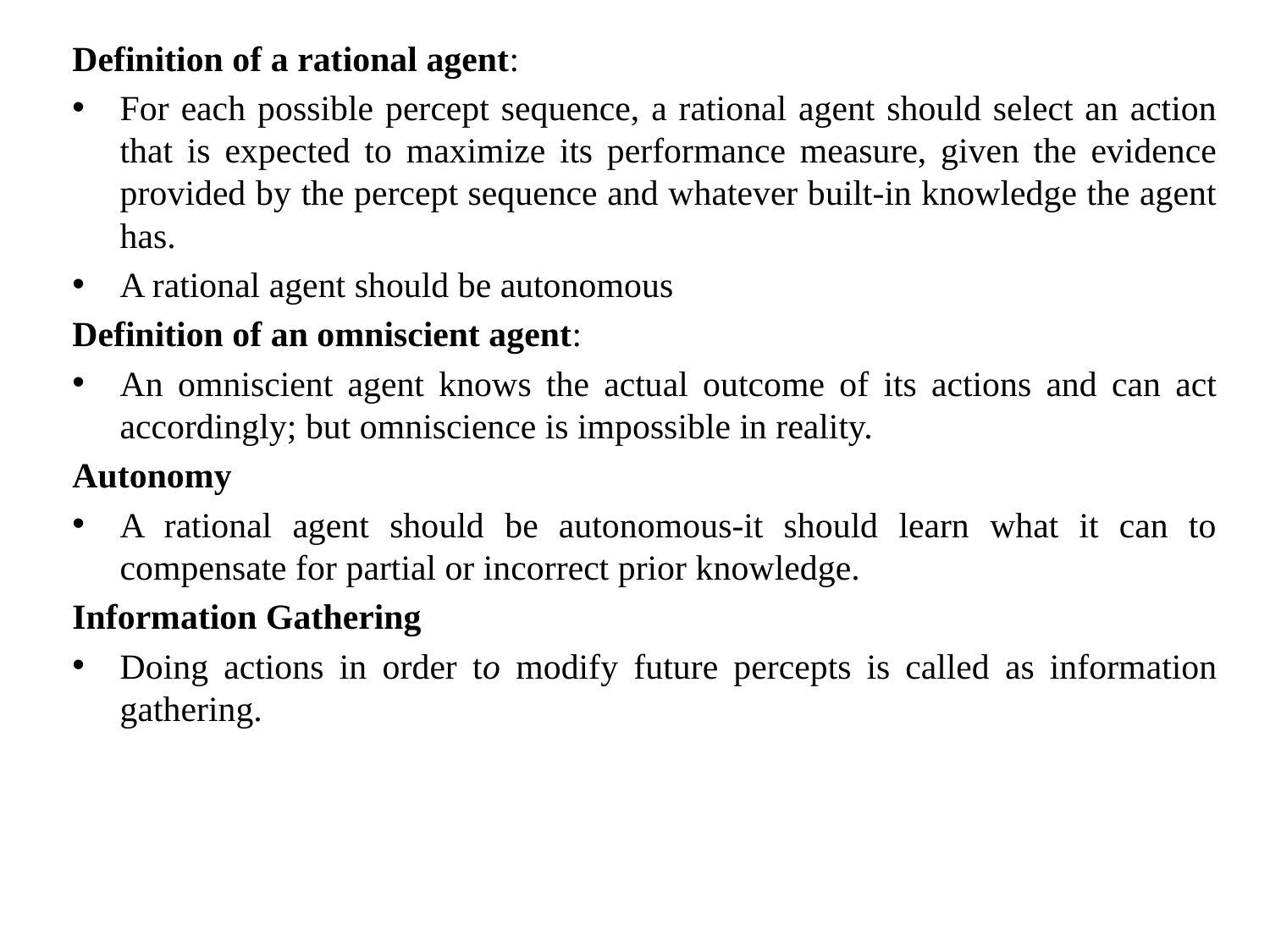

Definition of a rational agent:
For each possible percept sequence, a rational agent should select an action that is expected to maximize its performance measure, given the evidence provided by the percept sequence and whatever built-in knowledge the agent has.
A rational agent should be autonomous
Definition of an omniscient agent:
An omniscient agent knows the actual outcome of its actions and can act accordingly; but omniscience is impossible in reality.
Autonomy
A  rational  agent  should  be  autonomous-it  should  learn  what  it  can  to compensate for partial or incorrect prior knowledge.
Information Gathering
Doing actions in order to modify future percepts is called as information gathering.